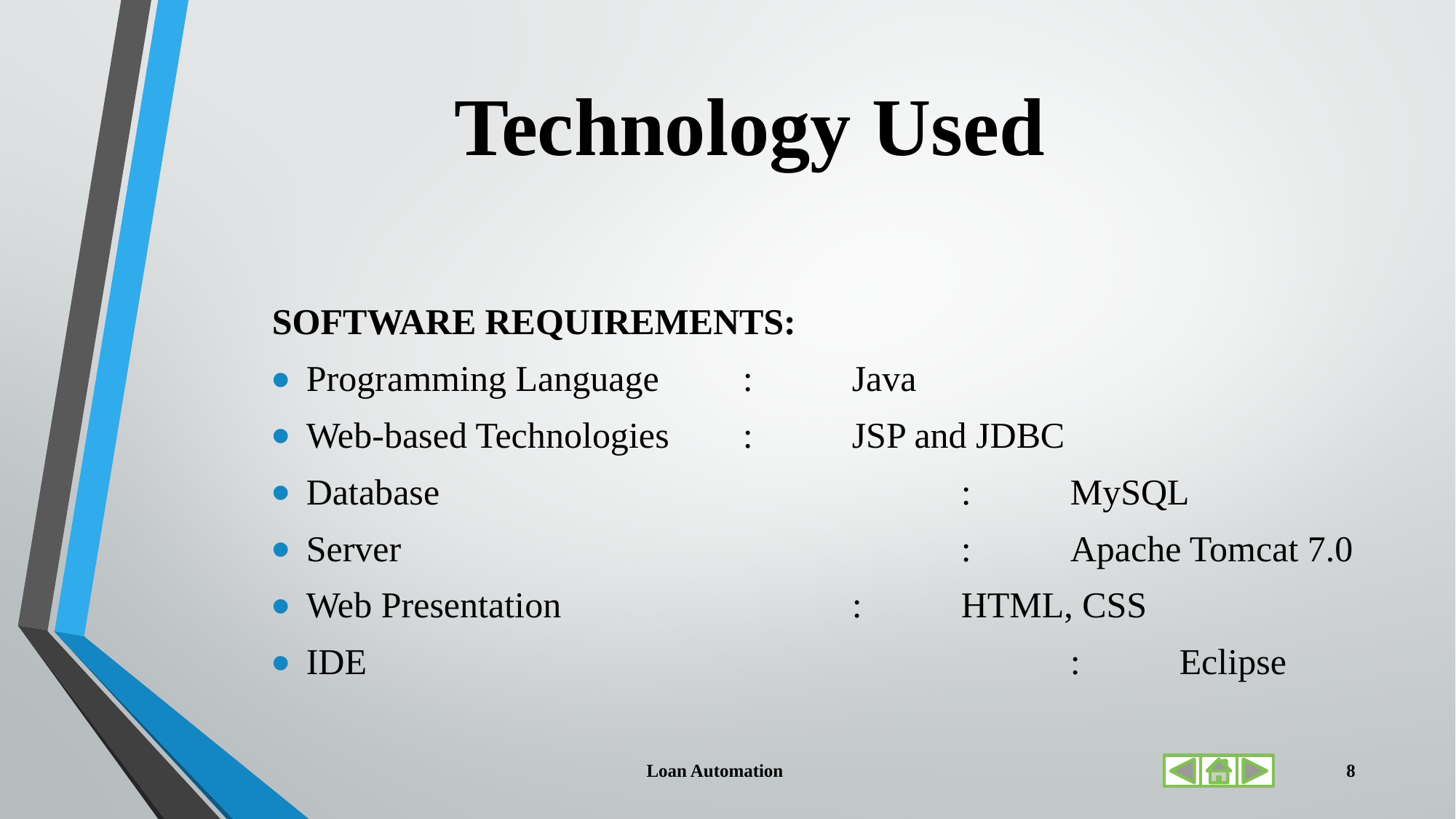

# Technology Used
 
SOFTWARE REQUIREMENTS:
Programming Language	:	Java
Web-based Technologies	:	JSP and JDBC
Database					:	MySQL
Server						:	Apache Tomcat 7.0
Web Presentation			:	HTML, CSS
IDE							:	Eclipse

Loan Automation
8